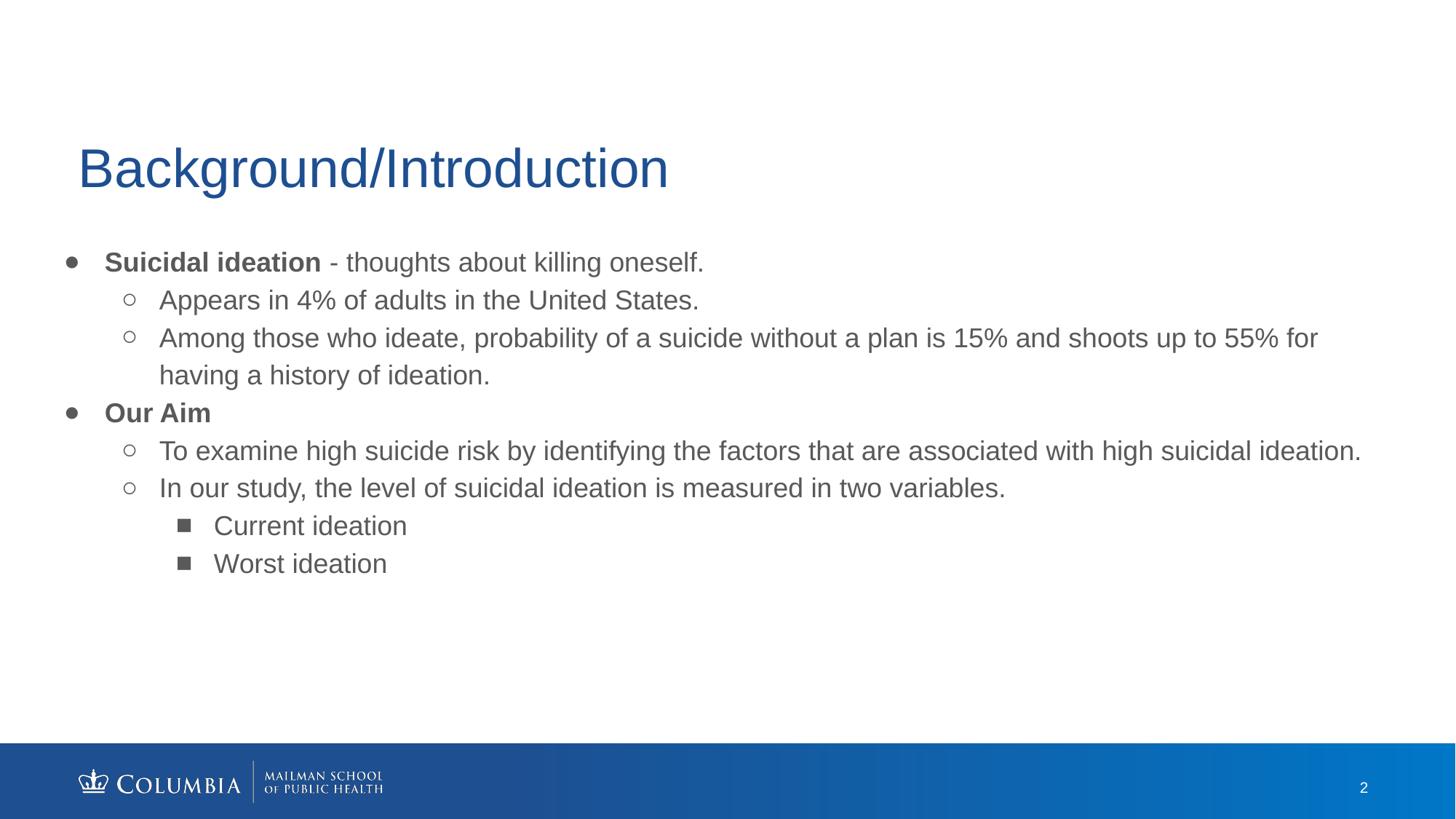

# Background/Introduction
Suicidal ideation - thoughts about killing oneself.
Appears in 4% of adults in the United States.
Among those who ideate, probability of a suicide without a plan is 15% and shoots up to 55% for having a history of ideation.
Our Aim
To examine high suicide risk by identifying the factors that are associated with high suicidal ideation.
In our study, the level of suicidal ideation is measured in two variables.
Current ideation
Worst ideation